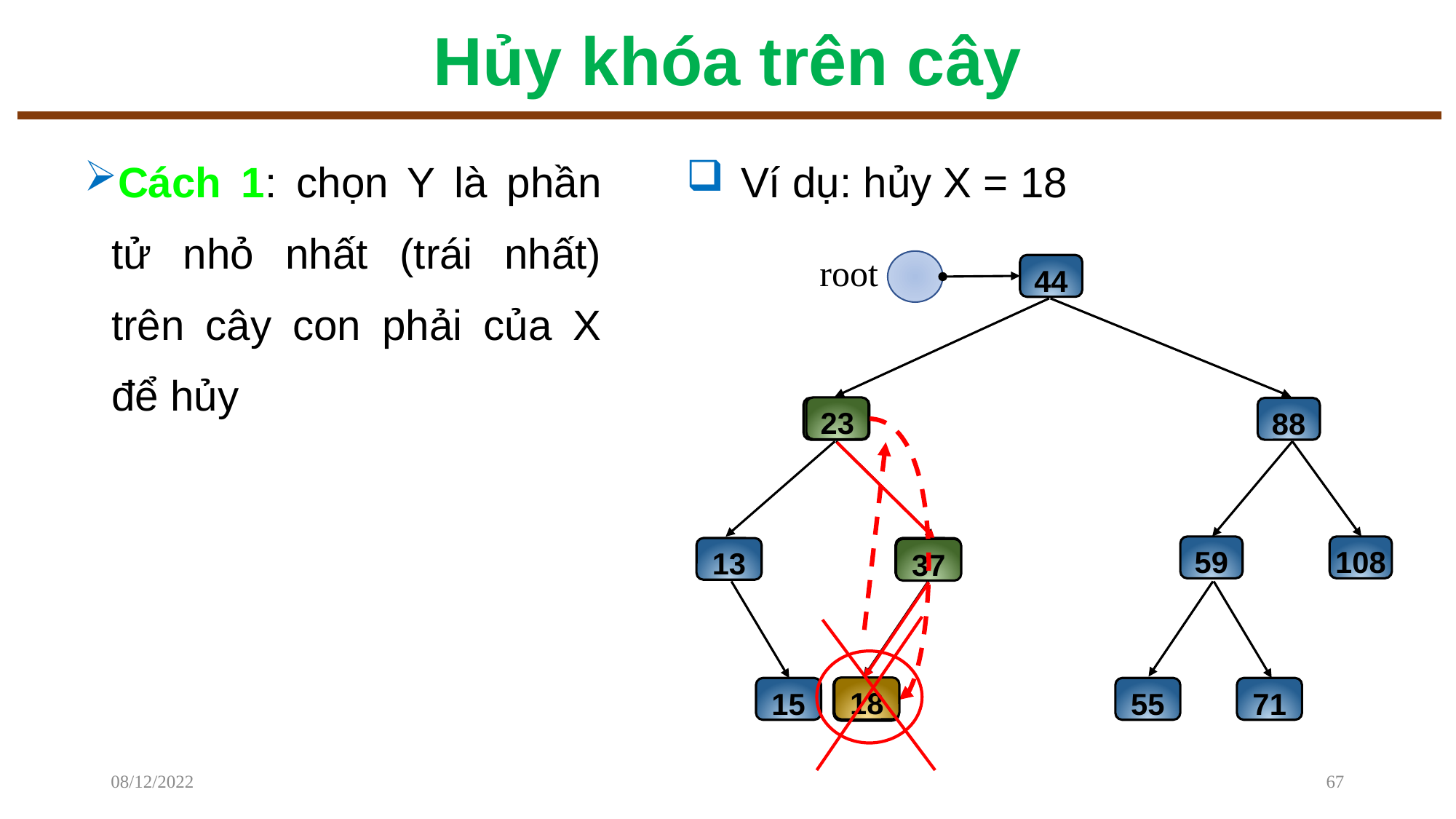

# Hủy khóa trên cây
Cách 1: chọn Y là phần tử nhỏ nhất (trái nhất) trên cây con phải của X để hủy
Ví dụ: hủy X = 18
root

44

23
18
18
88

59
108
13
37
37

18
15
23
55
71
23
08/12/2022
67